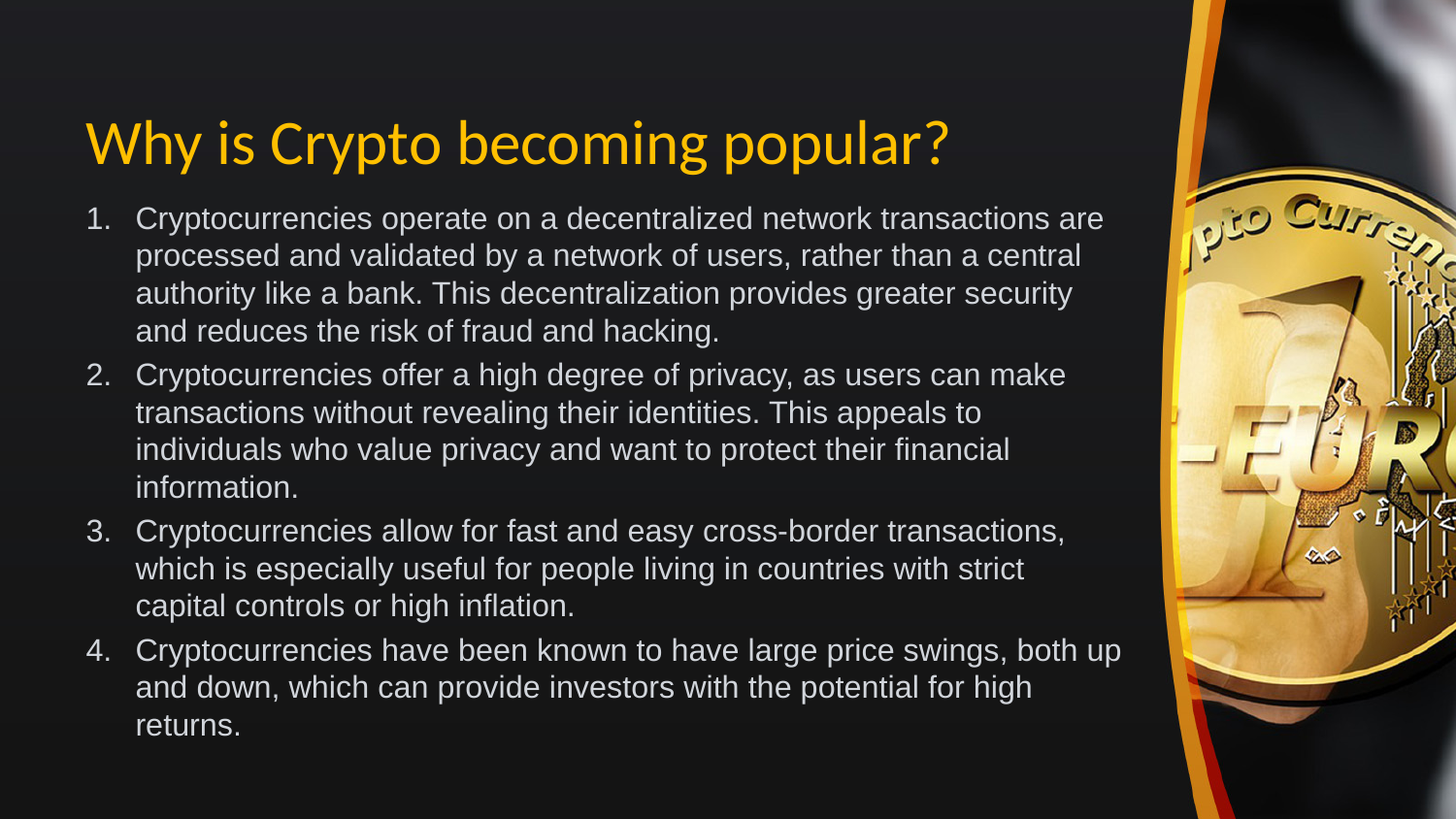

# Why is Crypto becoming popular?
Cryptocurrencies operate on a decentralized network transactions are processed and validated by a network of users, rather than a central authority like a bank. This decentralization provides greater security and reduces the risk of fraud and hacking.
Cryptocurrencies offer a high degree of privacy, as users can make transactions without revealing their identities. This appeals to individuals who value privacy and want to protect their financial information.
Cryptocurrencies allow for fast and easy cross-border transactions, which is especially useful for people living in countries with strict capital controls or high inflation.
Cryptocurrencies have been known to have large price swings, both up and down, which can provide investors with the potential for high returns.